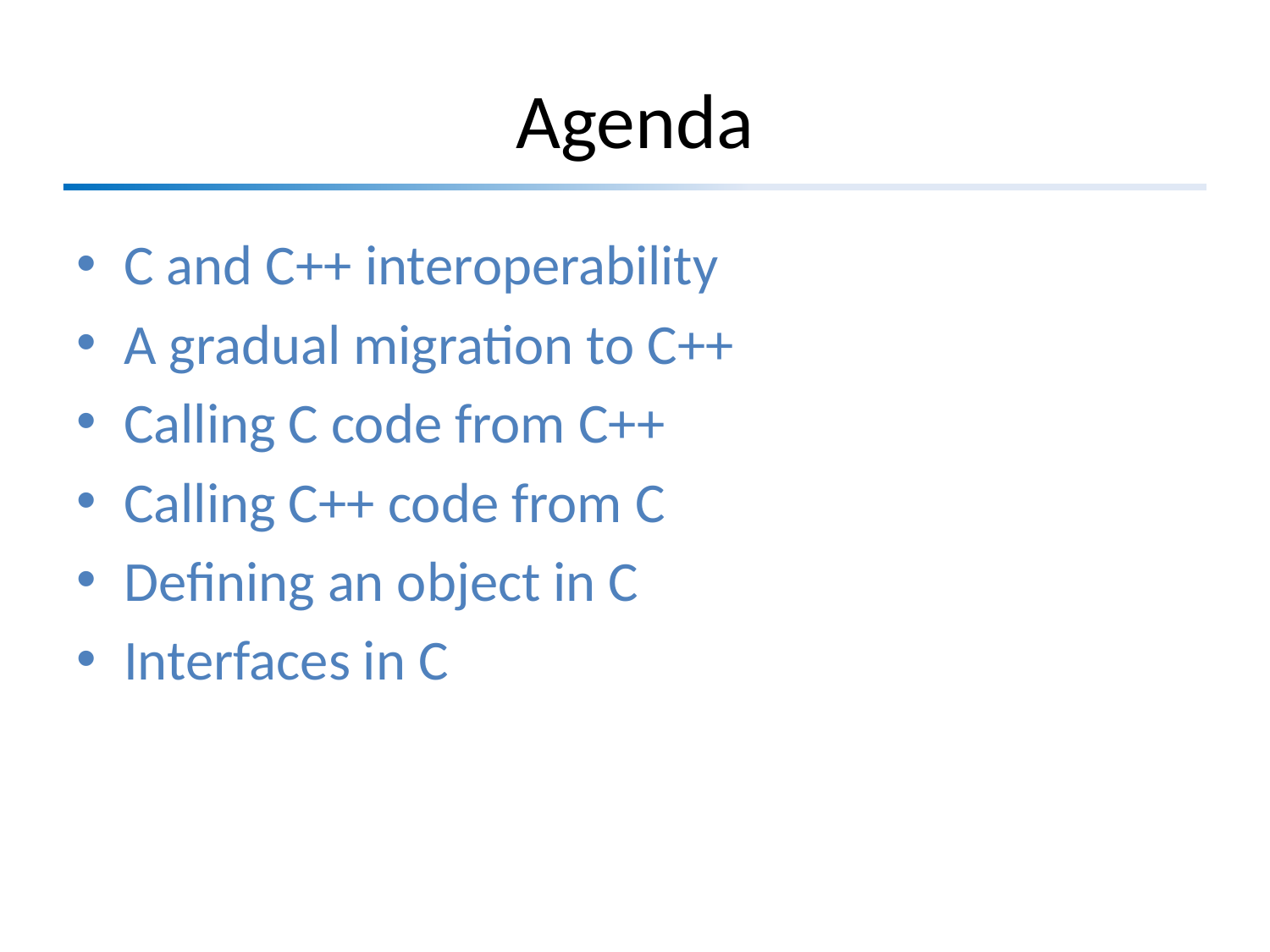

# Agenda
C and C++ interoperability
A gradual migration to C++
Calling C code from C++
Calling C++ code from C
Defining an object in C
Interfaces in C